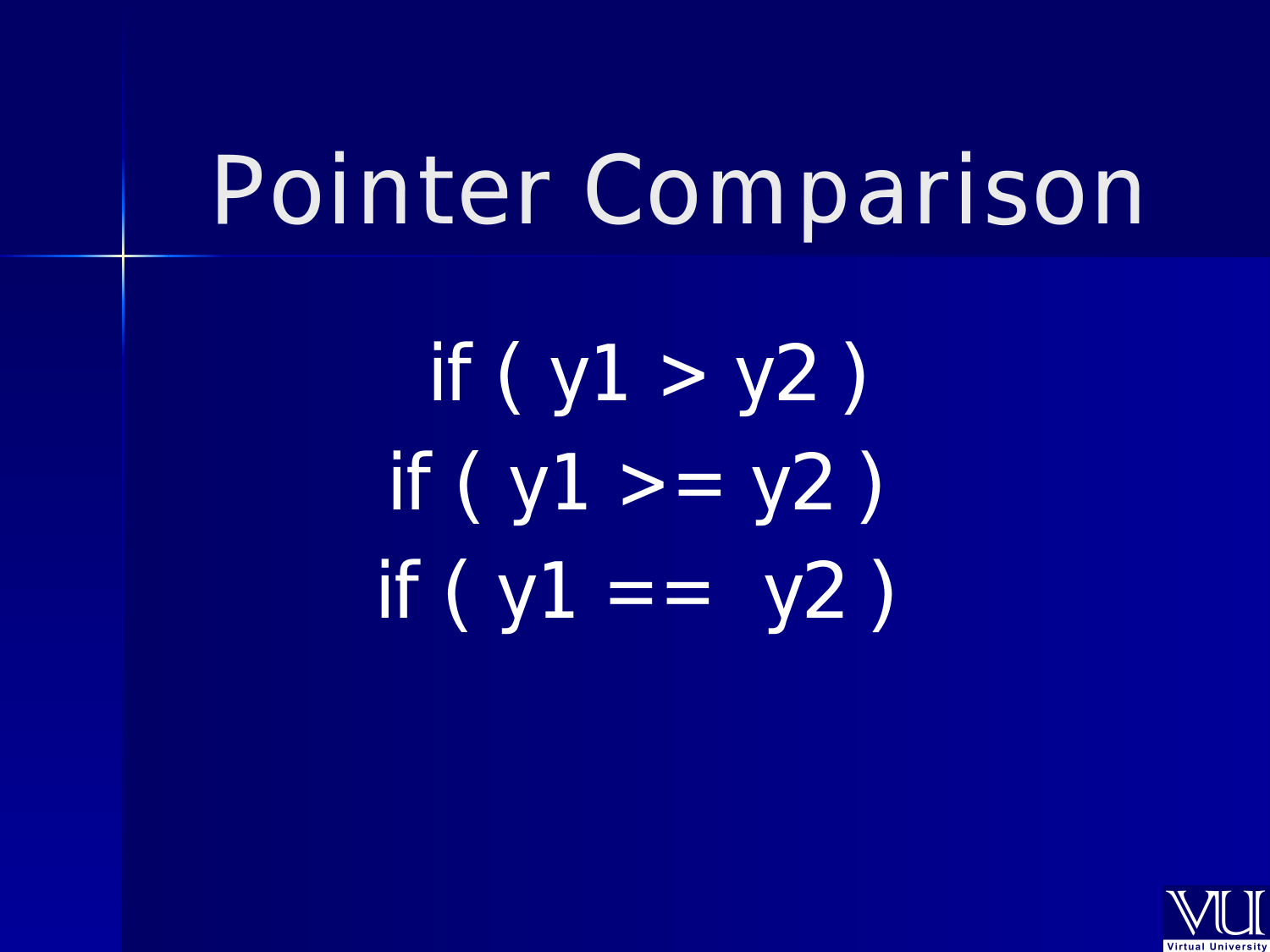

# Pointer Comparison
if ( y1 > y2 )
if ( y1 >= y2 )
if ( y1 ==  y2 )